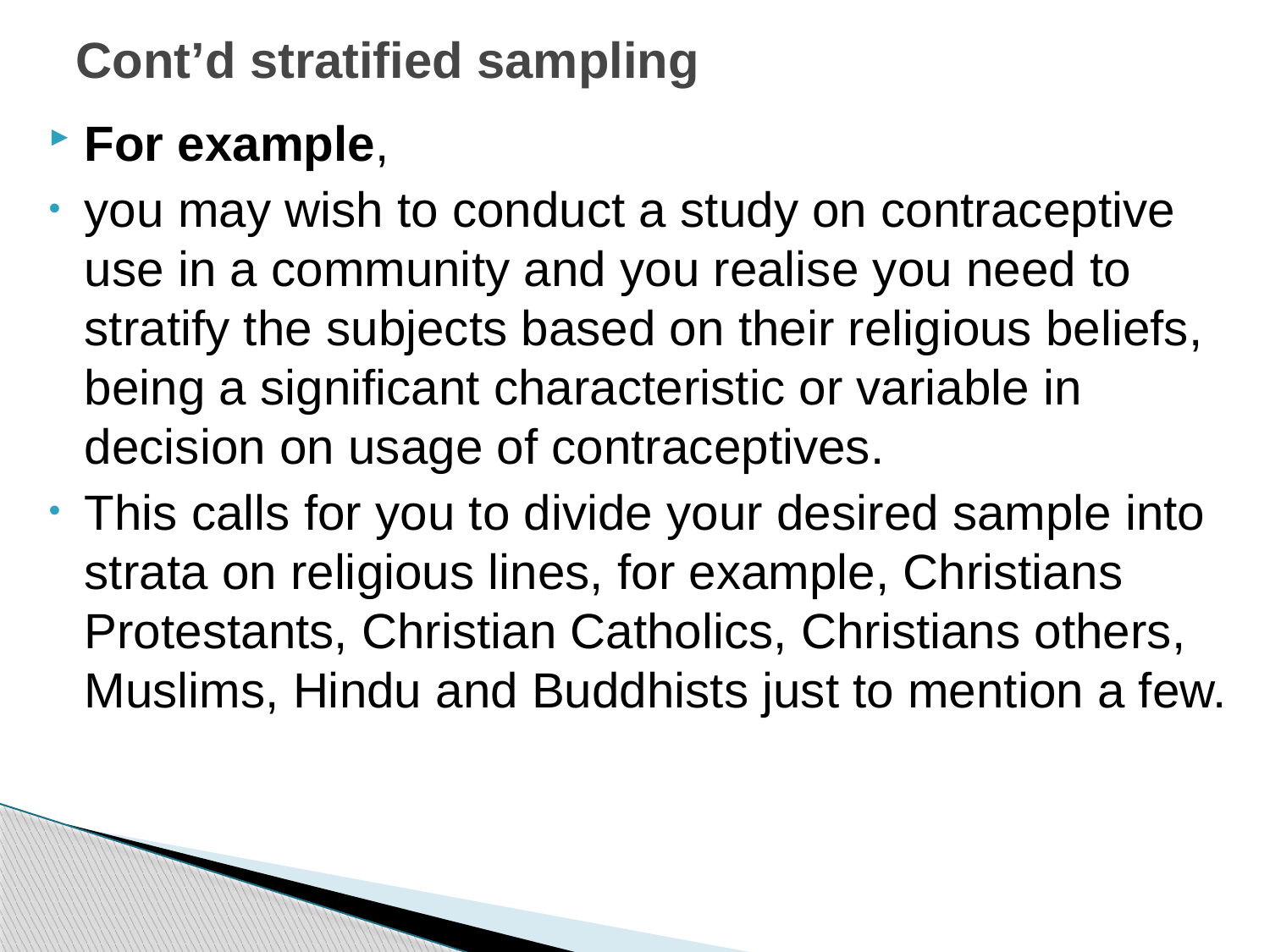

# Cont’d stratified sampling
For example,
you may wish to conduct a study on contraceptive use in a community and you realise you need to stratify the subjects based on their religious beliefs, being a significant characteristic or variable in decision on usage of contraceptives.
This calls for you to divide your desired sample into strata on religious lines, for example, Christians Protestants, Christian Catholics, Christians others, Muslims, Hindu and Buddhists just to mention a few.